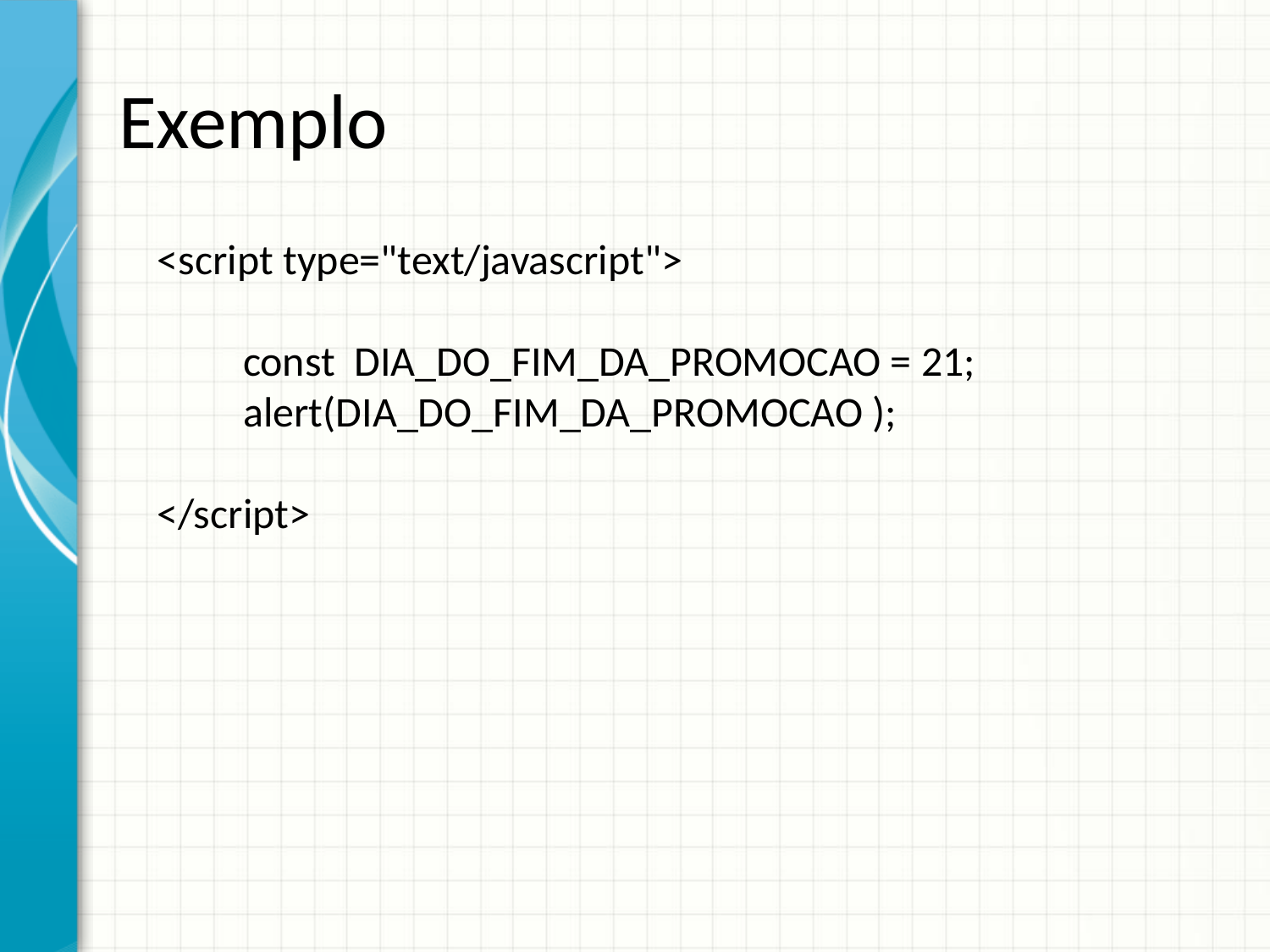

# Exemplo
<script type="text/javascript">

         const  DIA_DO_FIM_DA_PROMOCAO = 21;
         alert(DIA_DO_FIM_DA_PROMOCAO );

</script>